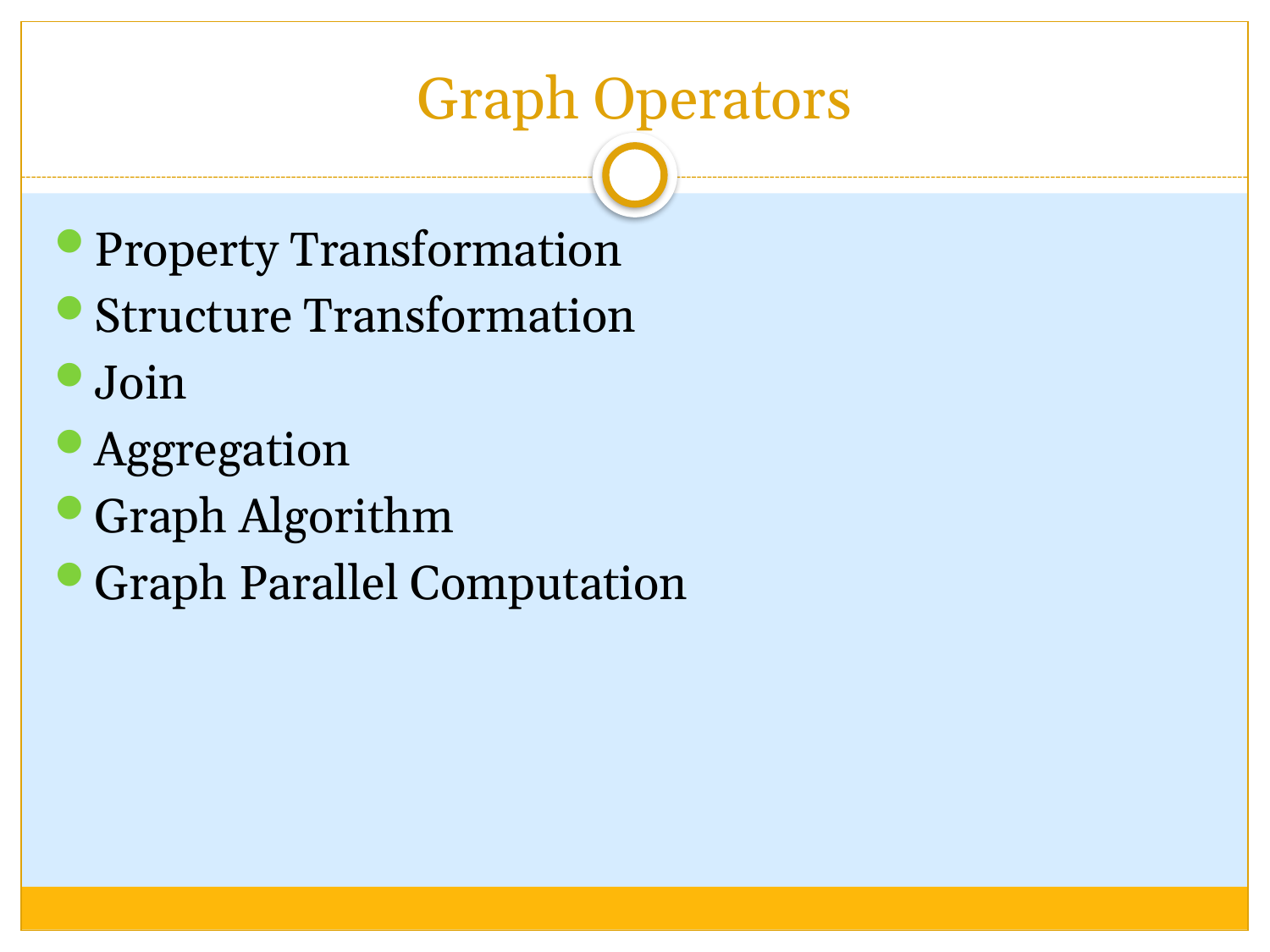

# Graph Operators
Property Transformation
Structure Transformation
Join
Aggregation
Graph Algorithm
Graph Parallel Computation